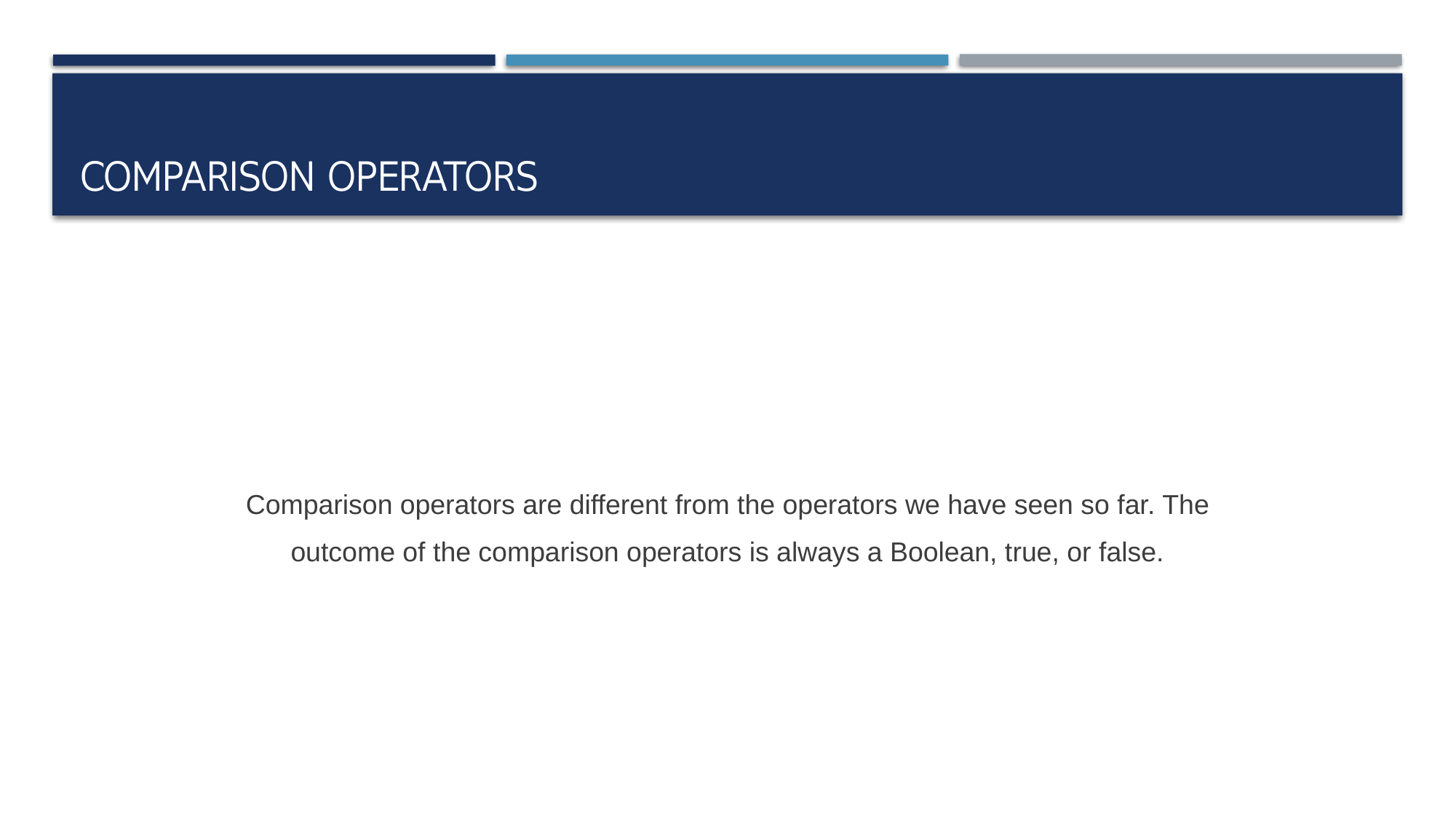

# Comparison operators
Comparison operators are different from the operators we have seen so far. The
outcome of the comparison operators is always a Boolean, true, or false.